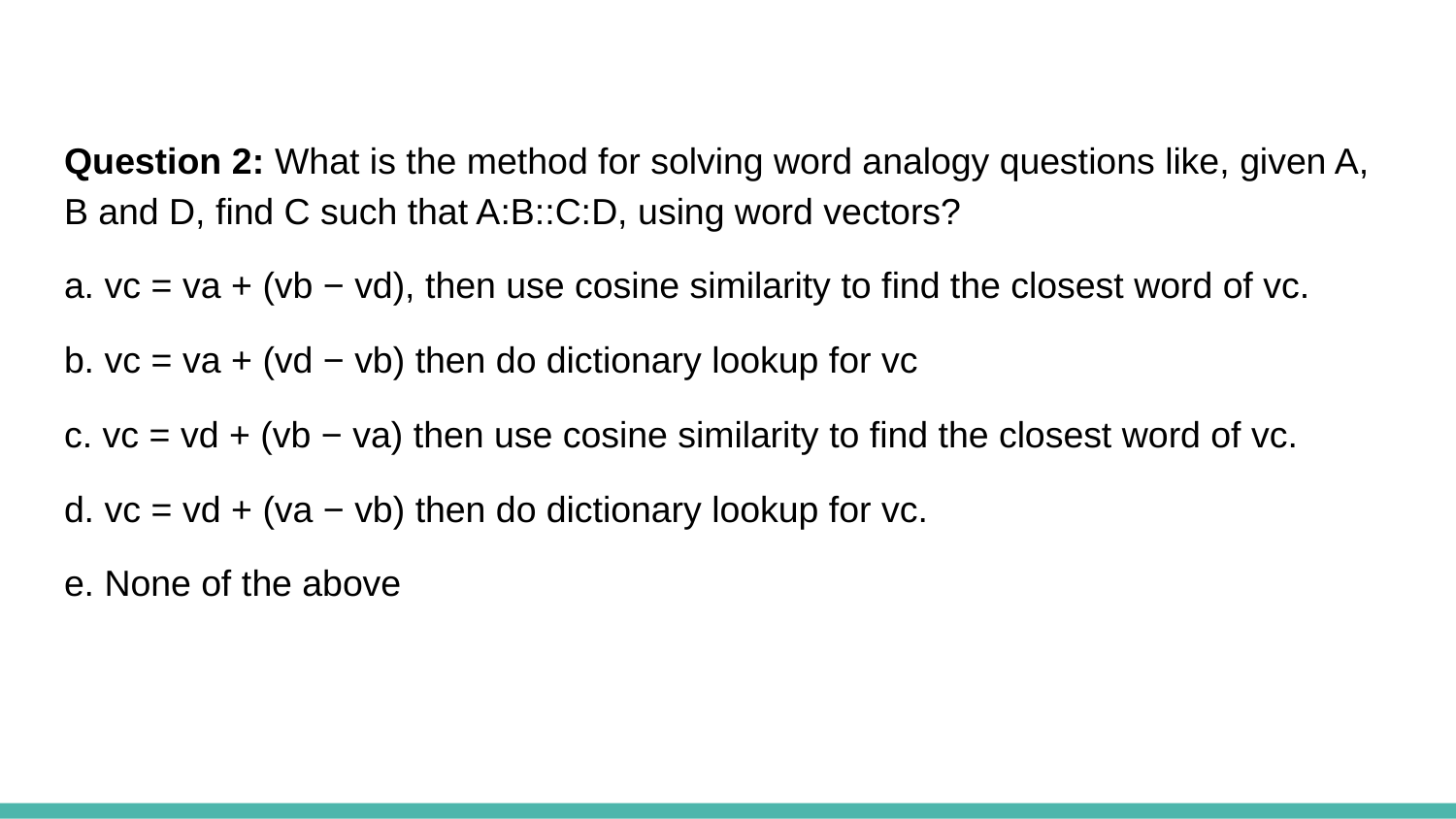

Question 2: What is the method for solving word analogy questions like, given A, B and D, find C such that A:B::C:D, using word vectors?
a. vc = va + (vb − vd), then use cosine similarity to find the closest word of vc.
b. vc = va + (vd − vb) then do dictionary lookup for vc
c. vc = vd + (vb − va) then use cosine similarity to find the closest word of vc.
d. vc = vd + (va − vb) then do dictionary lookup for vc.
e. None of the above